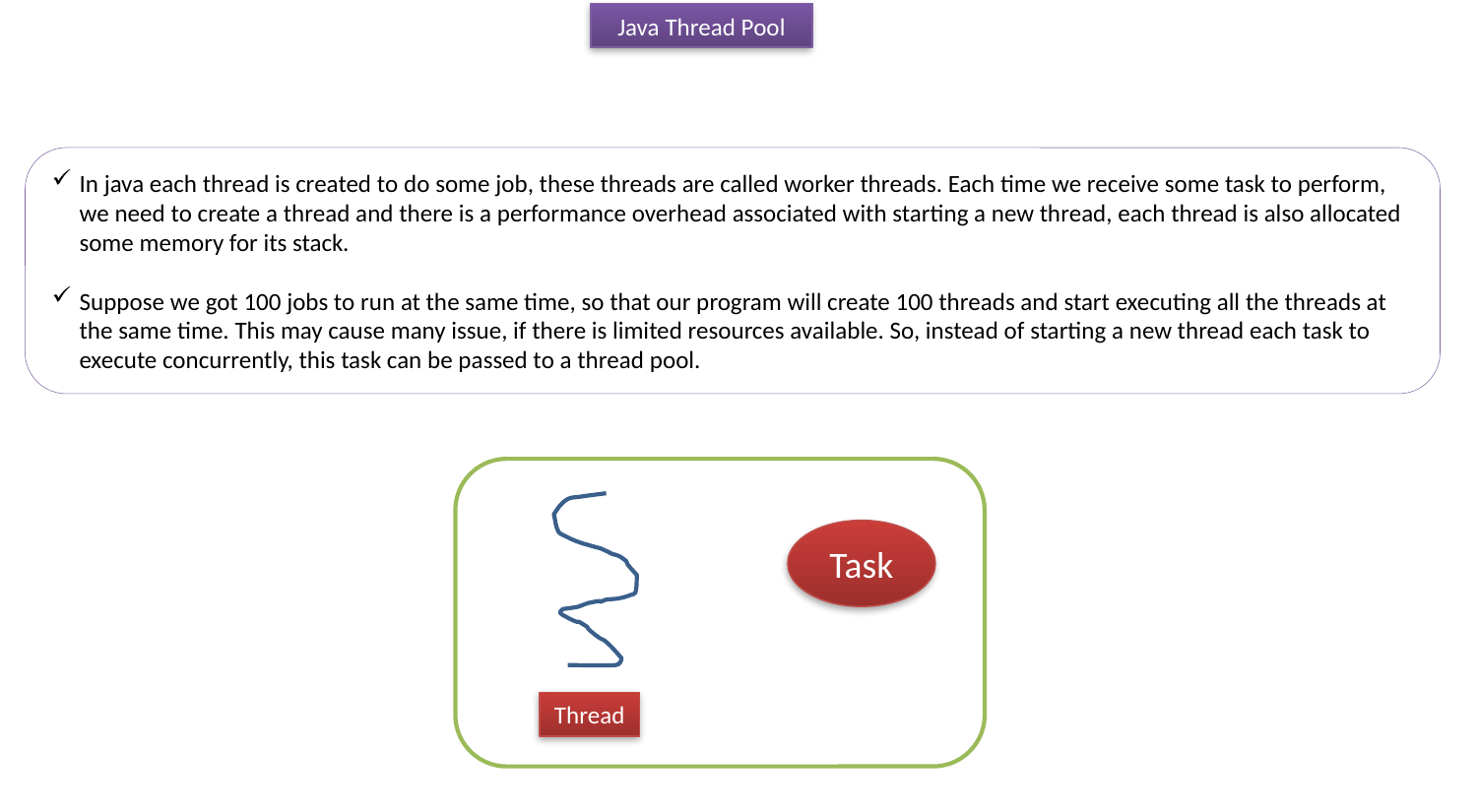

Java Thread Pool

In java each thread is created to do some job, these threads are called worker threads. Each time we receive some task to perform, we need to create a thread and there is a performance overhead associated with starting a new thread, each thread is also allocated some memory for its stack.
Suppose we got 100 jobs to run at the same time, so that our program will create 100 threads and start executing all the threads at the same time. This may cause many issue, if there is limited resources available. So, instead of starting a new thread each task to execute concurrently, this task can be passed to a thread pool.

Task
Thread